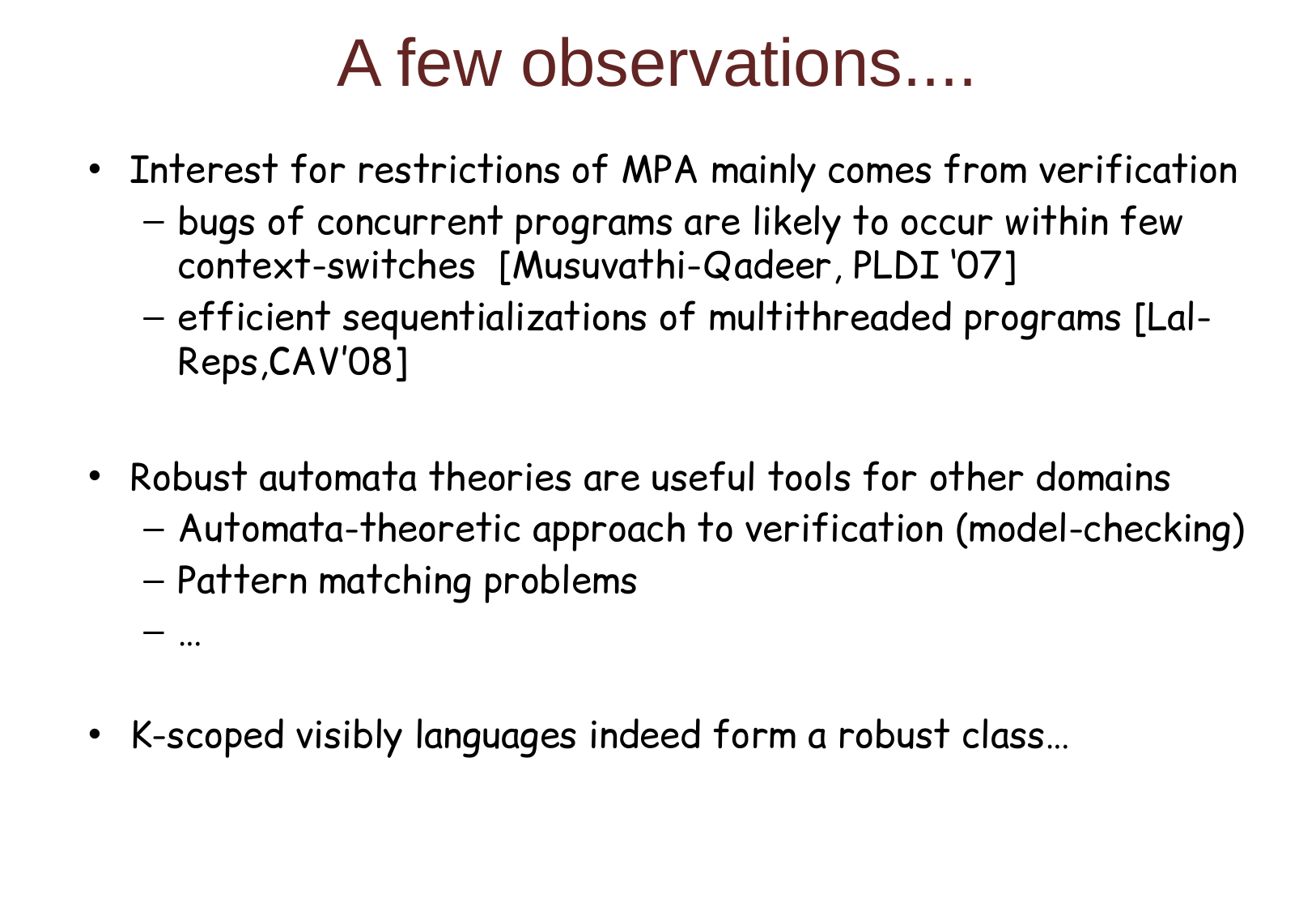

# A few observations....
Interest for restrictions of MPA mainly comes from verification
bugs of concurrent programs are likely to occur within few context-switches  [Musuvathi-Qadeer, PLDI ‘07]
efficient sequentializations of multithreaded programs [Lal-Reps,CAV’08]

Robust automata theories are useful tools for other domains
Automata-theoretic approach to verification (model-checking)
Pattern matching problems
…

K-scoped visibly languages indeed form a robust class…